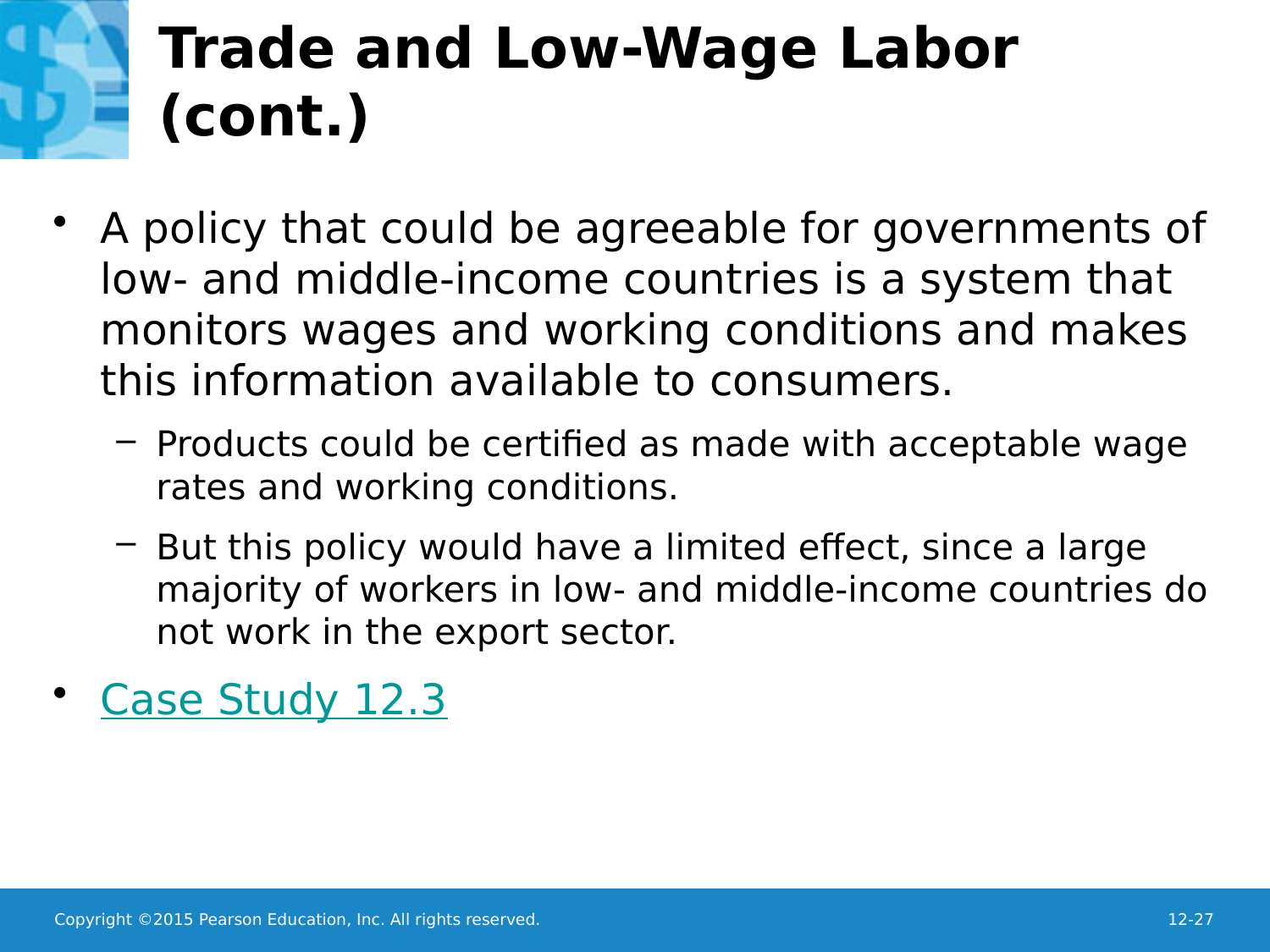

# Trade and Low-Wage Labor (cont.)
A policy that could be agreeable for governments of low- and middle-income countries is a system that monitors wages and working conditions and makes this information available to consumers.
Products could be certified as made with acceptable wage rates and working conditions.
But this policy would have a limited effect, since a large majority of workers in low- and middle-income countries do not work in the export sector.
Case Study 12.3